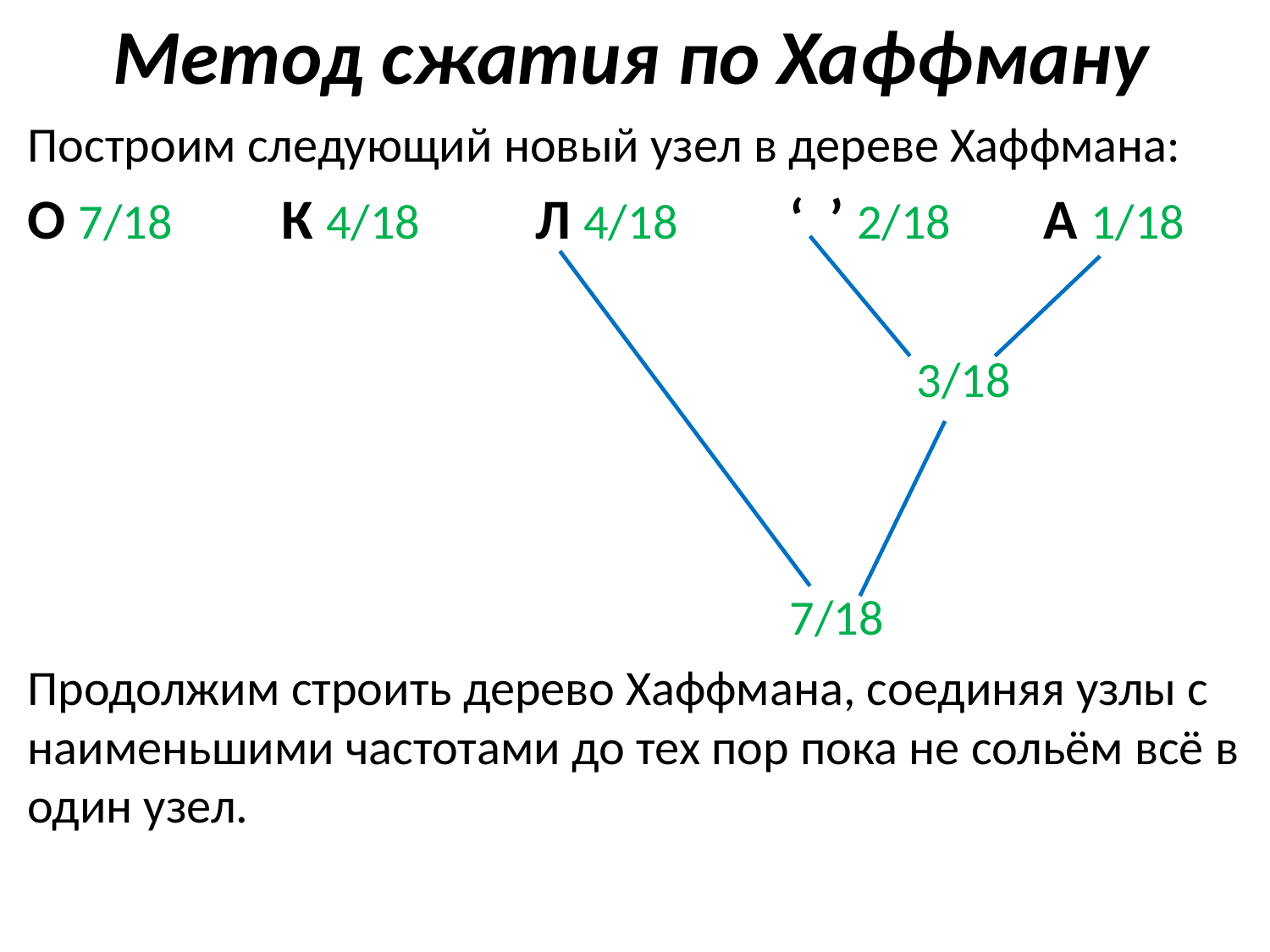

# Метод сжатия по Хаффману
Построим следующий новый узел в дереве Хаффмана:
О 7/18	К 4/18	Л 4/18	‘  ’ 2/18	А 1/18

							3/18

						7/18
Продолжим строить дерево Хаффмана, соединяя узлы с наименьшими частотами до тех пор пока не сольём всё в один узел.